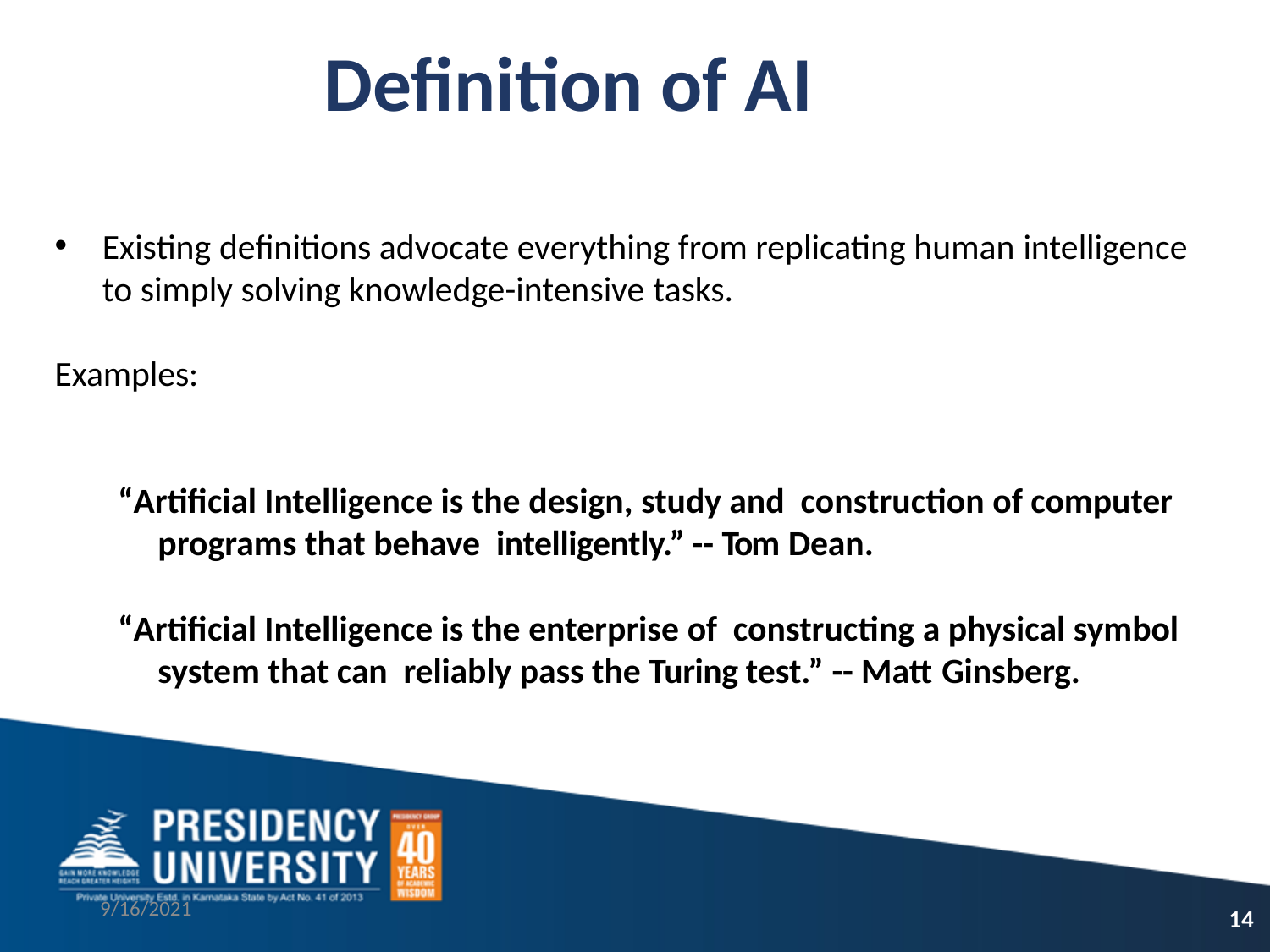

# Definition of AI
Existing definitions advocate everything from replicating human intelligence  to simply solving knowledge-intensive tasks.

Examples:

“Artificial Intelligence is the design, study and  construction of computer programs that behave  intelligently.” -- Tom Dean.

“Artificial Intelligence is the enterprise of  constructing a physical symbol system that can  reliably pass the Turing test.” -- Matt Ginsberg.
9/16/2021
14